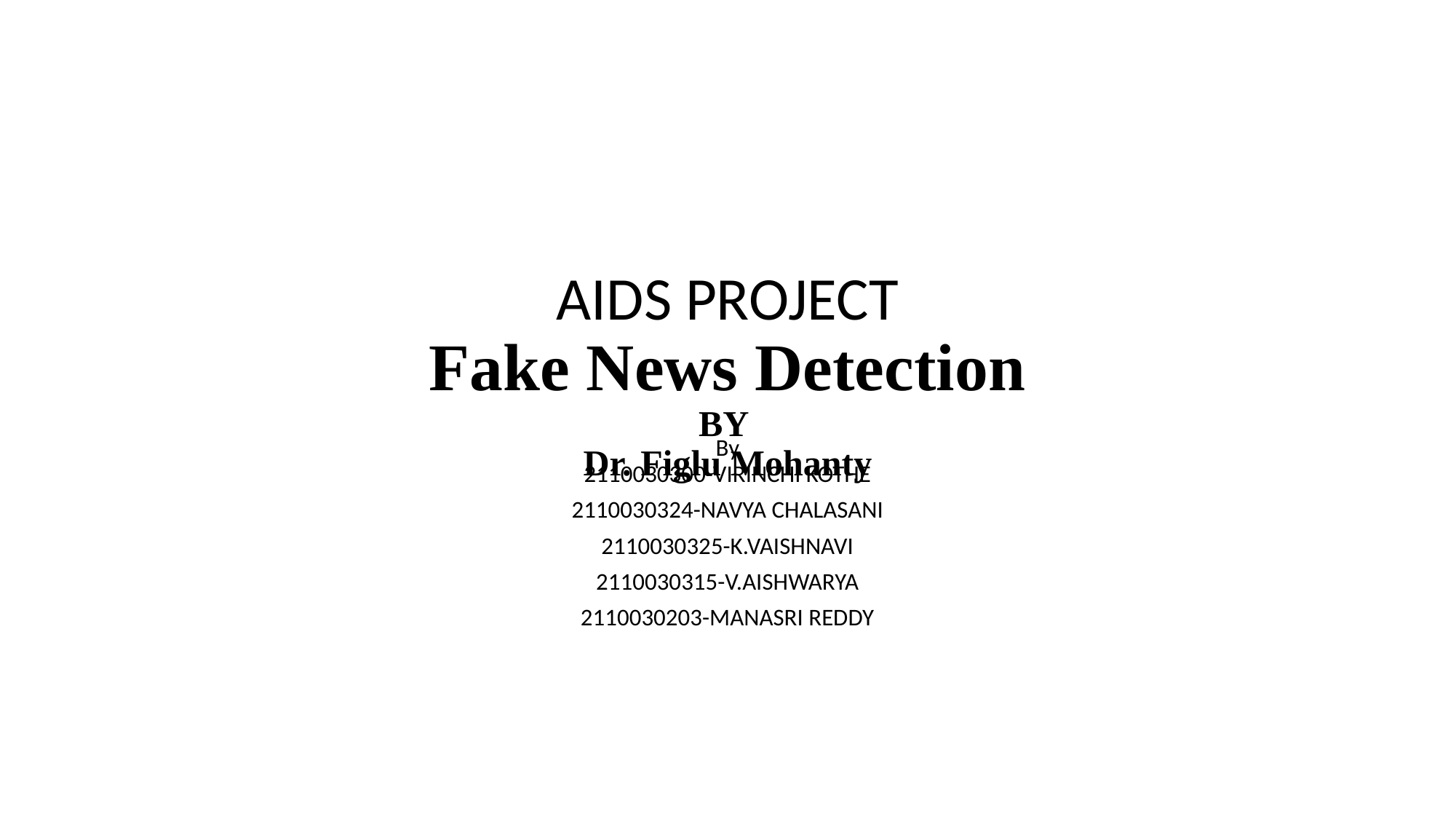

# AIDS PROJECT Fake News Detection BY Dr. Figlu Mohanty
By
2110030300-VIRINCHI KOTHE
2110030324-NAVYA CHALASANI
2110030325-K.VAISHNAVI
2110030315-V.AISHWARYA
2110030203-MANASRI REDDY